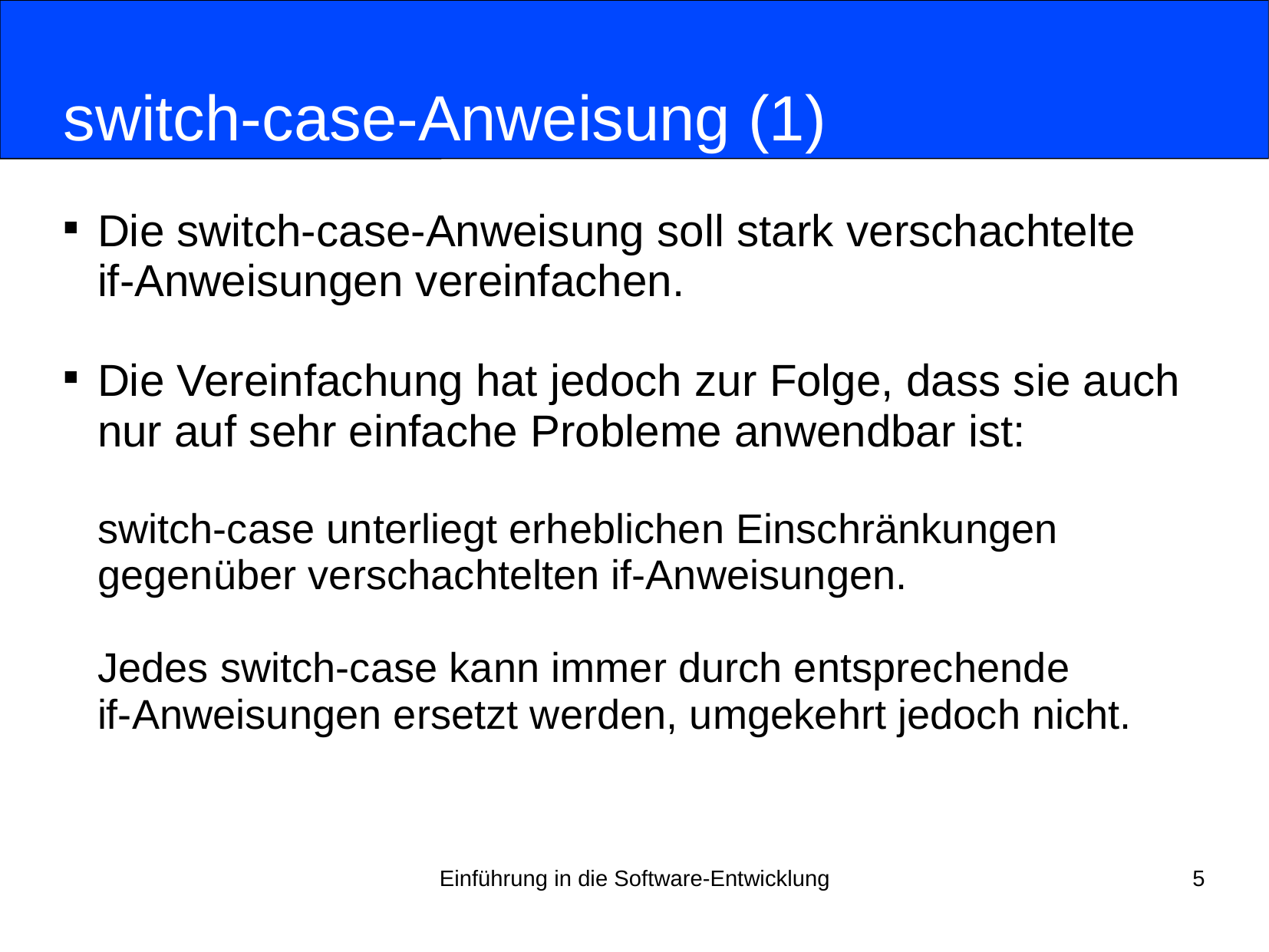

# switch-case-Anweisung (1)
Die switch-case-Anweisung soll stark verschachtelte
if-Anweisungen vereinfachen.
Die Vereinfachung hat jedoch zur Folge, dass sie auch nur auf sehr einfache Probleme anwendbar ist:
switch-case unterliegt erheblichen Einschränkungen gegenüber verschachtelten if-Anweisungen.
Jedes switch-case kann immer durch entsprechende
if-Anweisungen ersetzt werden, umgekehrt jedoch nicht.

Einführung in die Software-Entwicklung
5